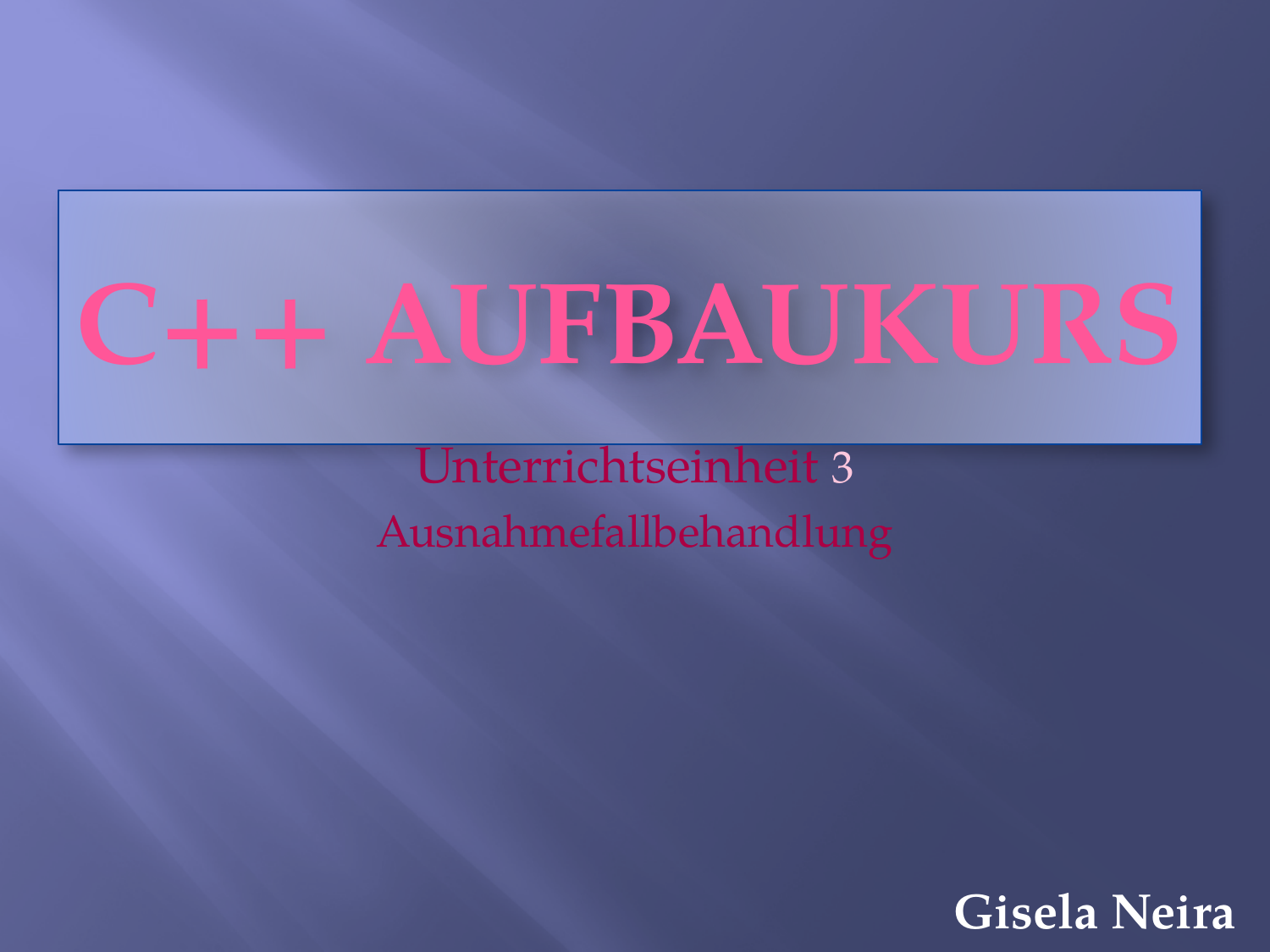

# C++ AUFBAUKURS
Unterrichtseinheit 3
Ausnahmefallbehandlung

Gisela Neira